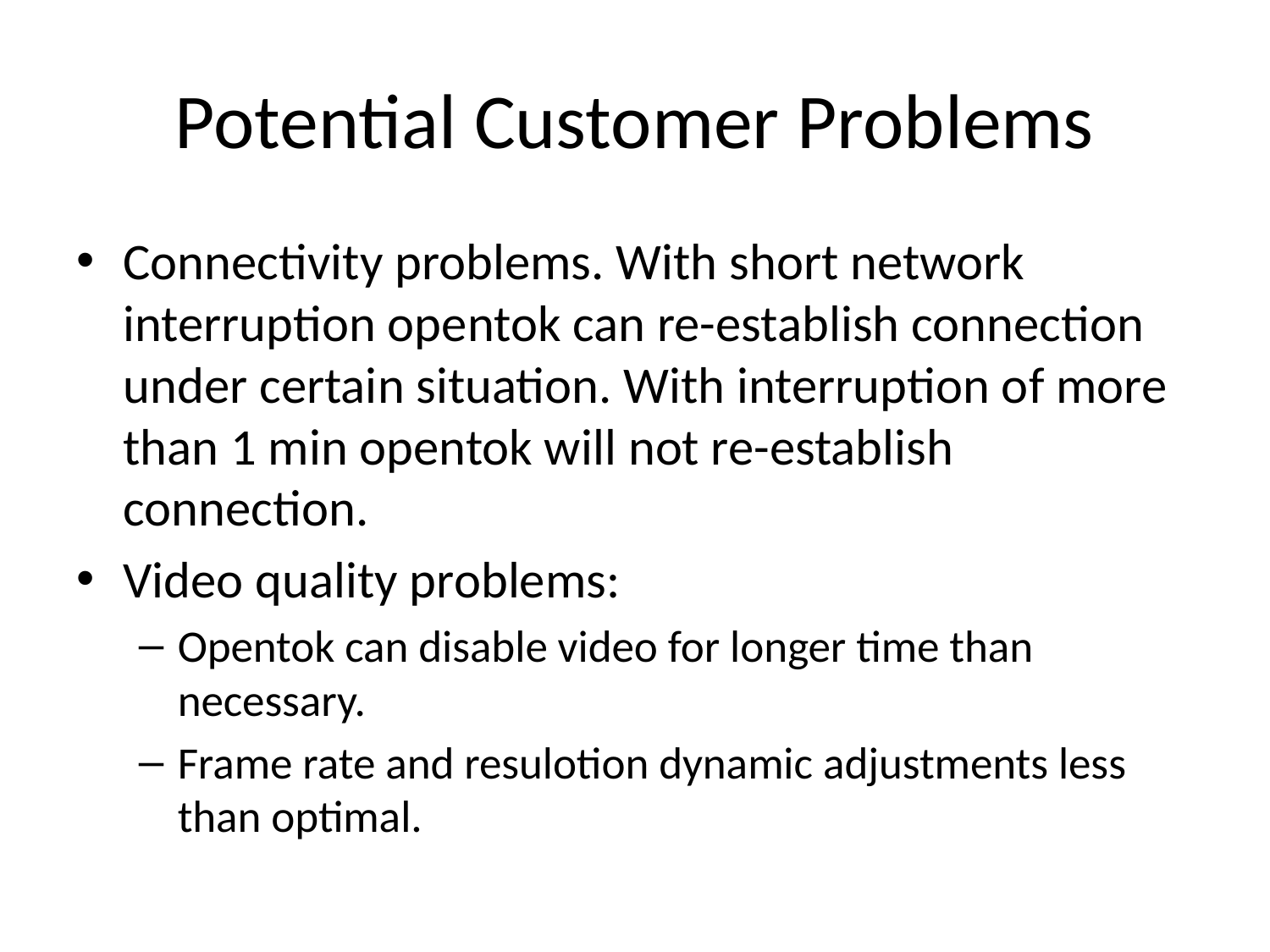

# Potential Customer Problems
Connectivity problems. With short network interruption opentok can re-establish connection under certain situation. With interruption of more than 1 min opentok will not re-establish connection.
Video quality problems:
Opentok can disable video for longer time than necessary.
Frame rate and resulotion dynamic adjustments less than optimal.